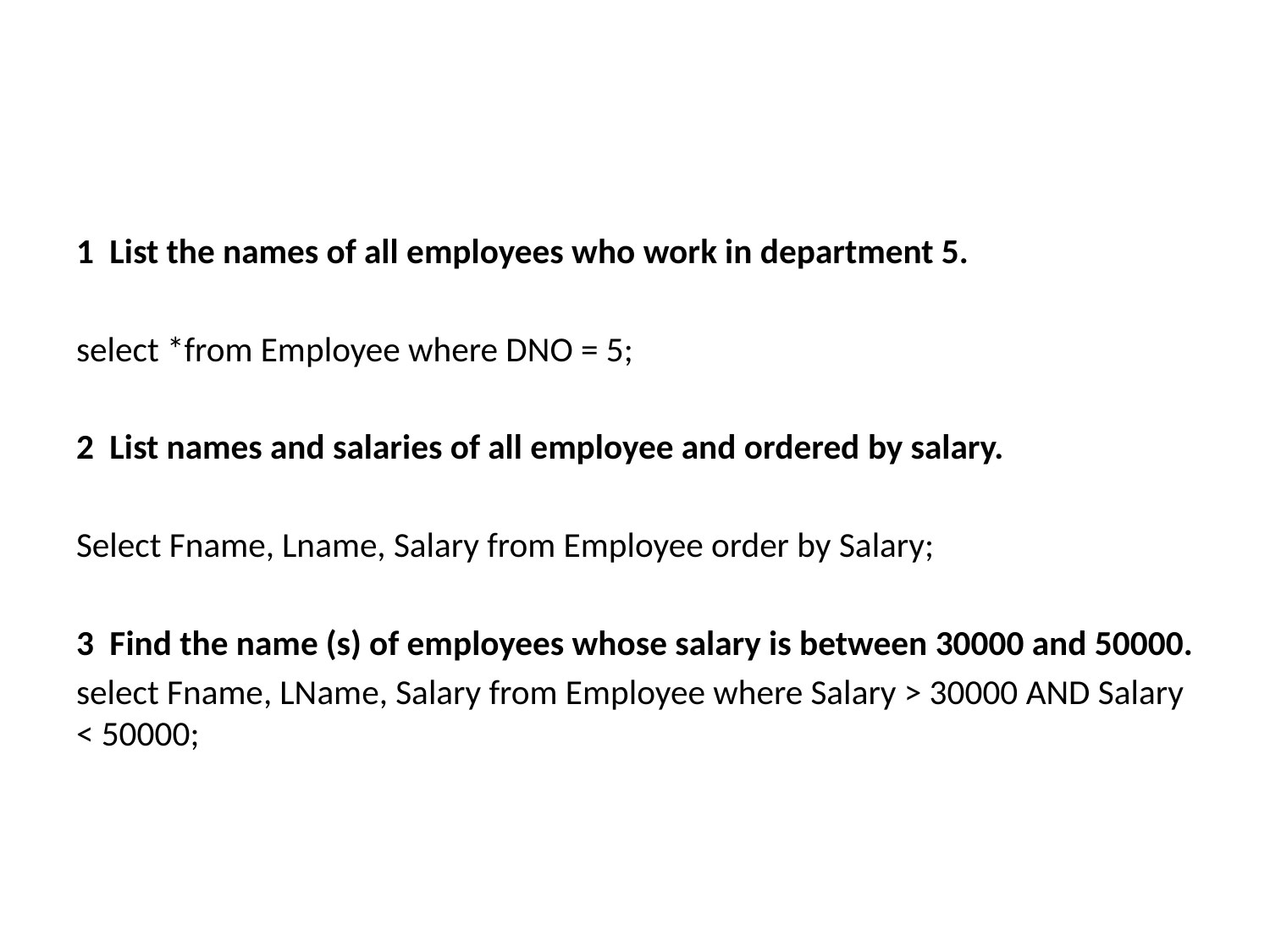

#
1  List the names of all employees who work in department 5.

select *from Employee where DNO = 5;

2  List names and salaries of all employee and ordered by salary.

Select Fname, Lname, Salary from Employee order by Salary;

3  Find the name (s) of employees whose salary is between 30000 and 50000.
select Fname, LName, Salary from Employee where Salary > 30000 AND Salary < 50000;